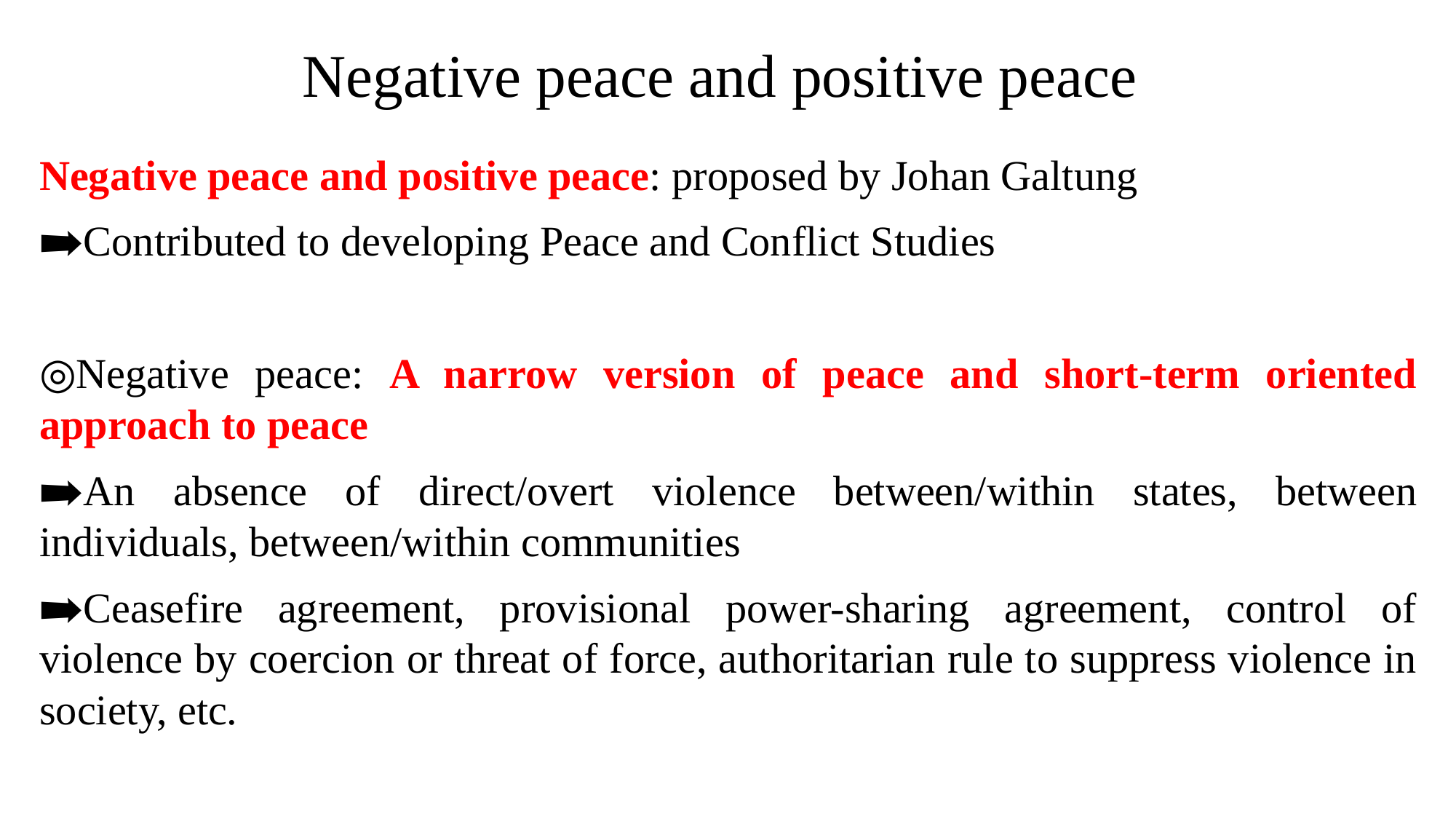

# Negative peace and positive peace
Negative peace and positive peace: proposed by Johan Galtung
➡Contributed to developing Peace and Conflict Studies

◎Negative peace: A narrow version of peace and short-term oriented approach to peace
➡An absence of direct/overt violence between/within states, between individuals, between/within communities
➡Ceasefire agreement, provisional power-sharing agreement, control of violence by coercion or threat of force, authoritarian rule to suppress violence in society, etc.